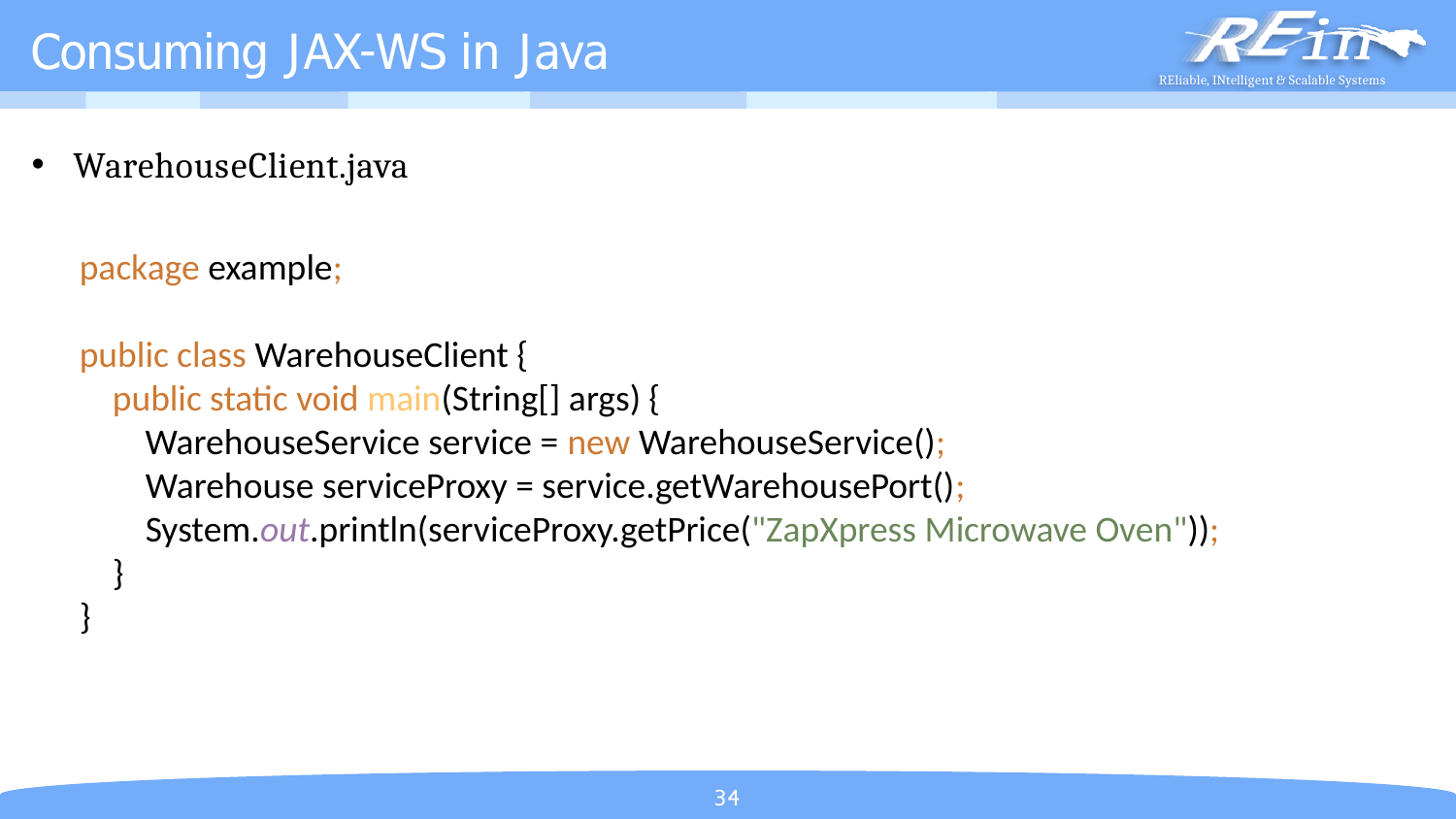

# Consuming JAX-WS in Java
WarehouseClient.java

package example;
public class WarehouseClient {
    public static void main(String[] args) {
        WarehouseService service = new WarehouseService();
        Warehouse serviceProxy = service.getWarehousePort();
        System.out.println(serviceProxy.getPrice("ZapXpress Microwave Oven"));
    }
}

34